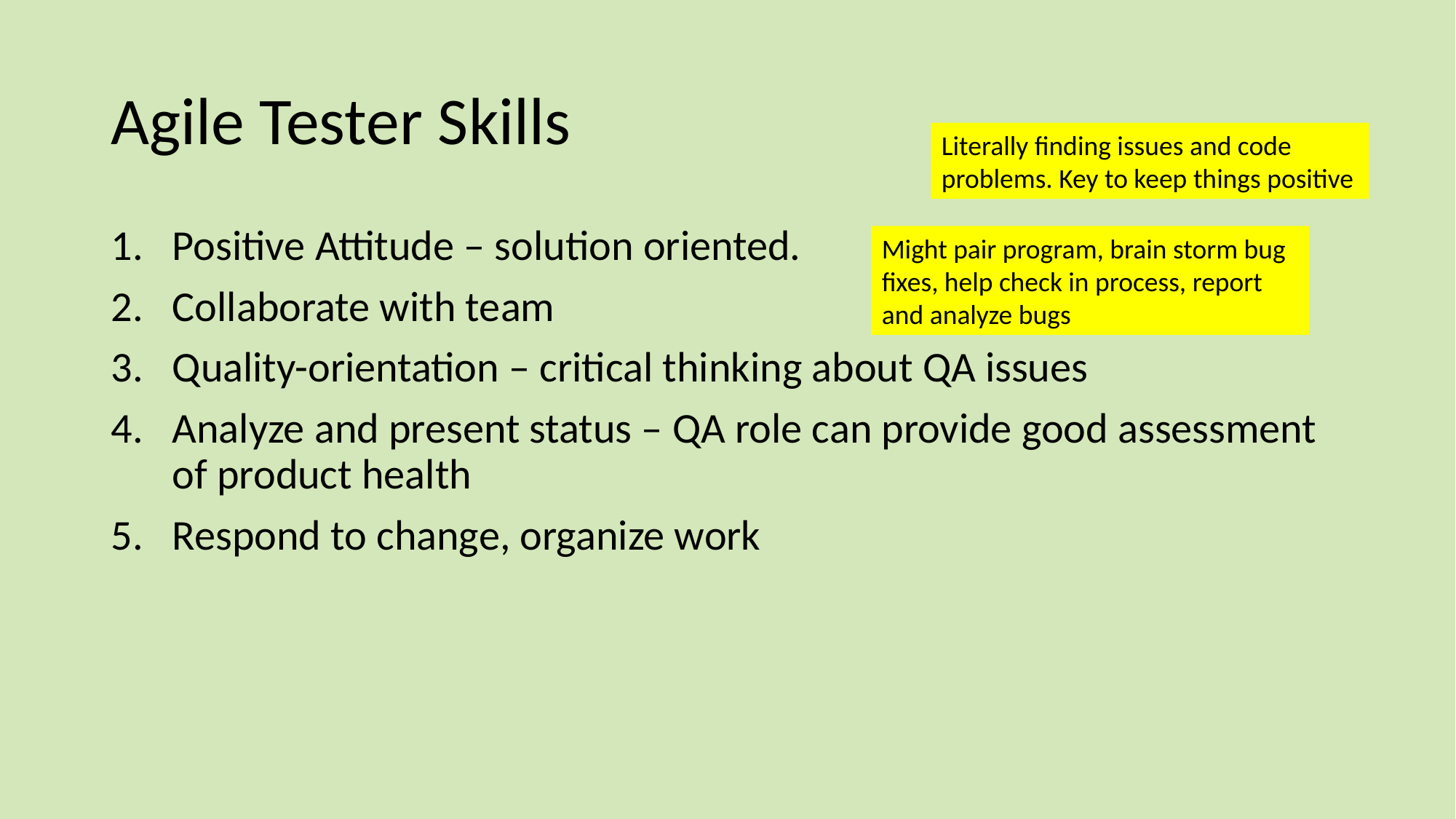

# Agile Tester Skills
Literally finding issues and code problems. Key to keep things positive
Positive Attitude – solution oriented.
Collaborate with team
Quality-orientation – critical thinking about QA issues
Analyze and present status – QA role can provide good assessment of product health
Respond to change, organize work
Might pair program, brain storm bug fixes, help check in process, report and analyze bugs